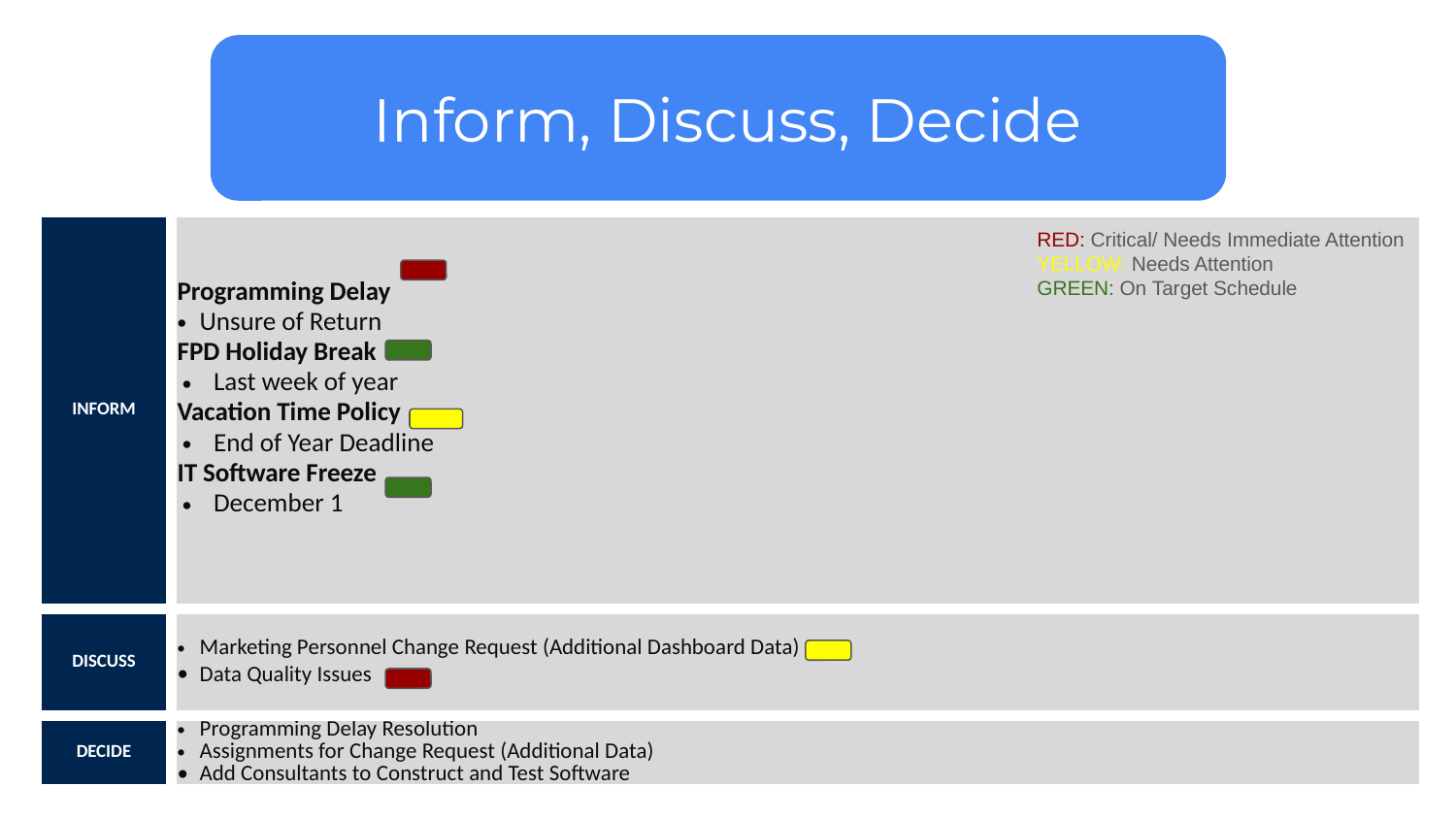

Inform, Discuss, Decide
| INFORM | Programming Delay Unsure of Return FPD Holiday Break Last week of year Vacation Time Policy End of Year Deadline IT Software Freeze December 1 |
| --- | --- |
| DISCUSS | Marketing Personnel Change Request (Additional Dashboard Data) Data Quality Issues |
| DECIDE | Programming Delay Resolution Assignments for Change Request (Additional Data) Add Consultants to Construct and Test Software |
RED: Critical/ Needs Immediate Attention
YELLOW: Needs Attention
GREEN: On Target Schedule